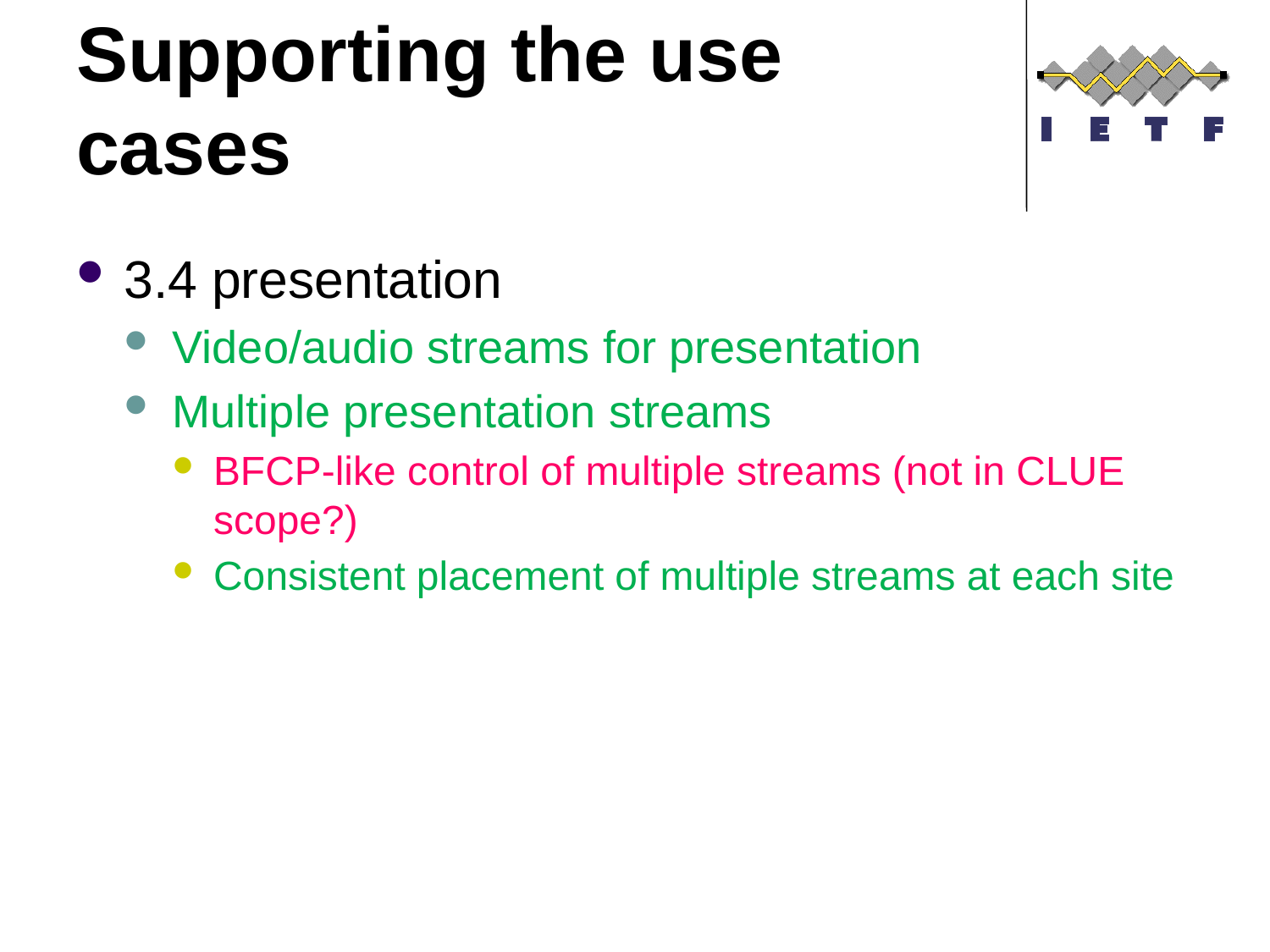

# Supporting the use cases
3.4 presentation
Video/audio streams for presentation
Multiple presentation streams
BFCP-like control of multiple streams (not in CLUE scope?)
Consistent placement of multiple streams at each site